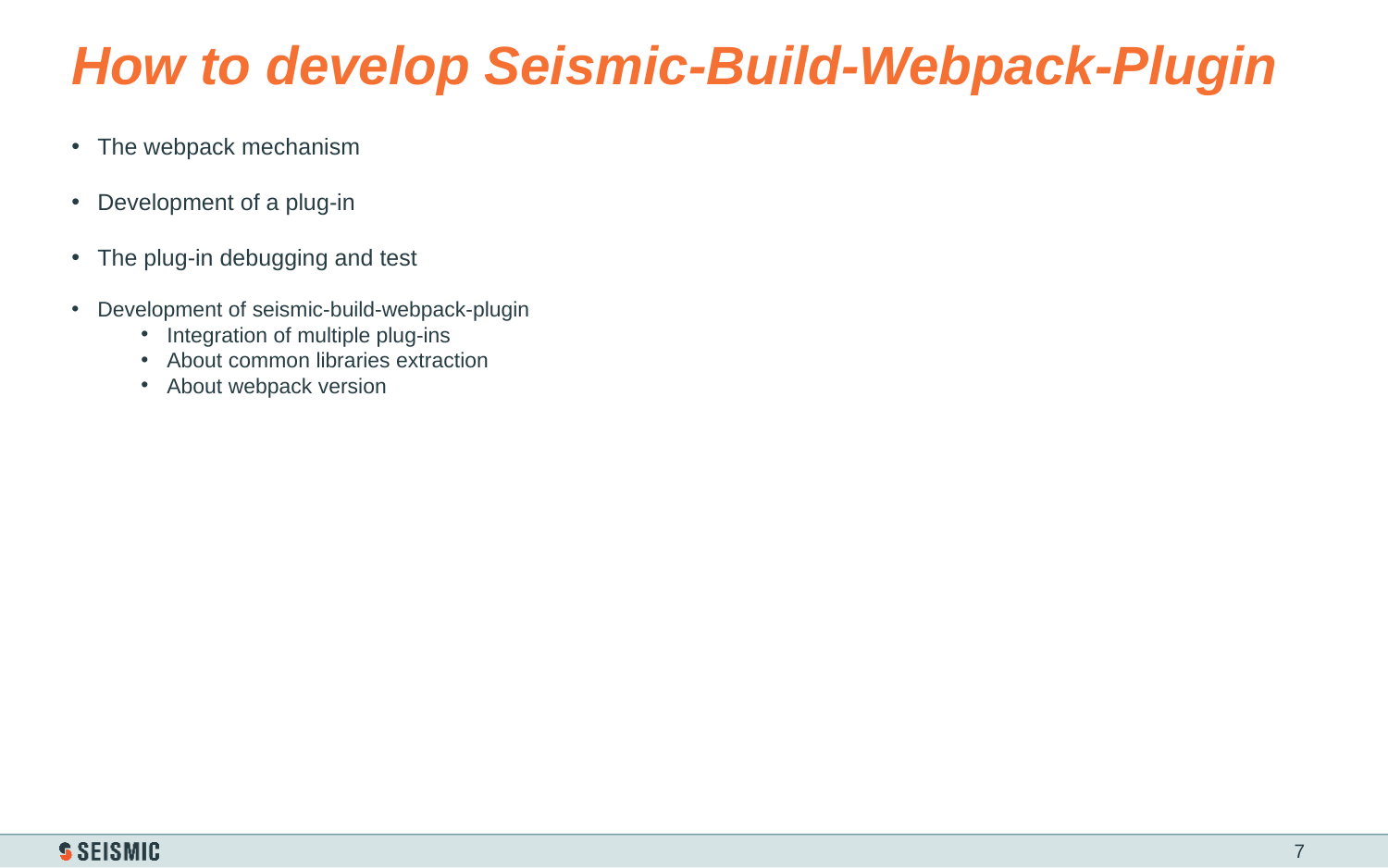

# How to develop Seismic-Build-Webpack-Plugin
The webpack mechanism

Development of a plug-in

The plug-in debugging and test

Development of seismic-build-webpack-plugin
Integration of multiple plug-ins
About common libraries extraction
About webpack version